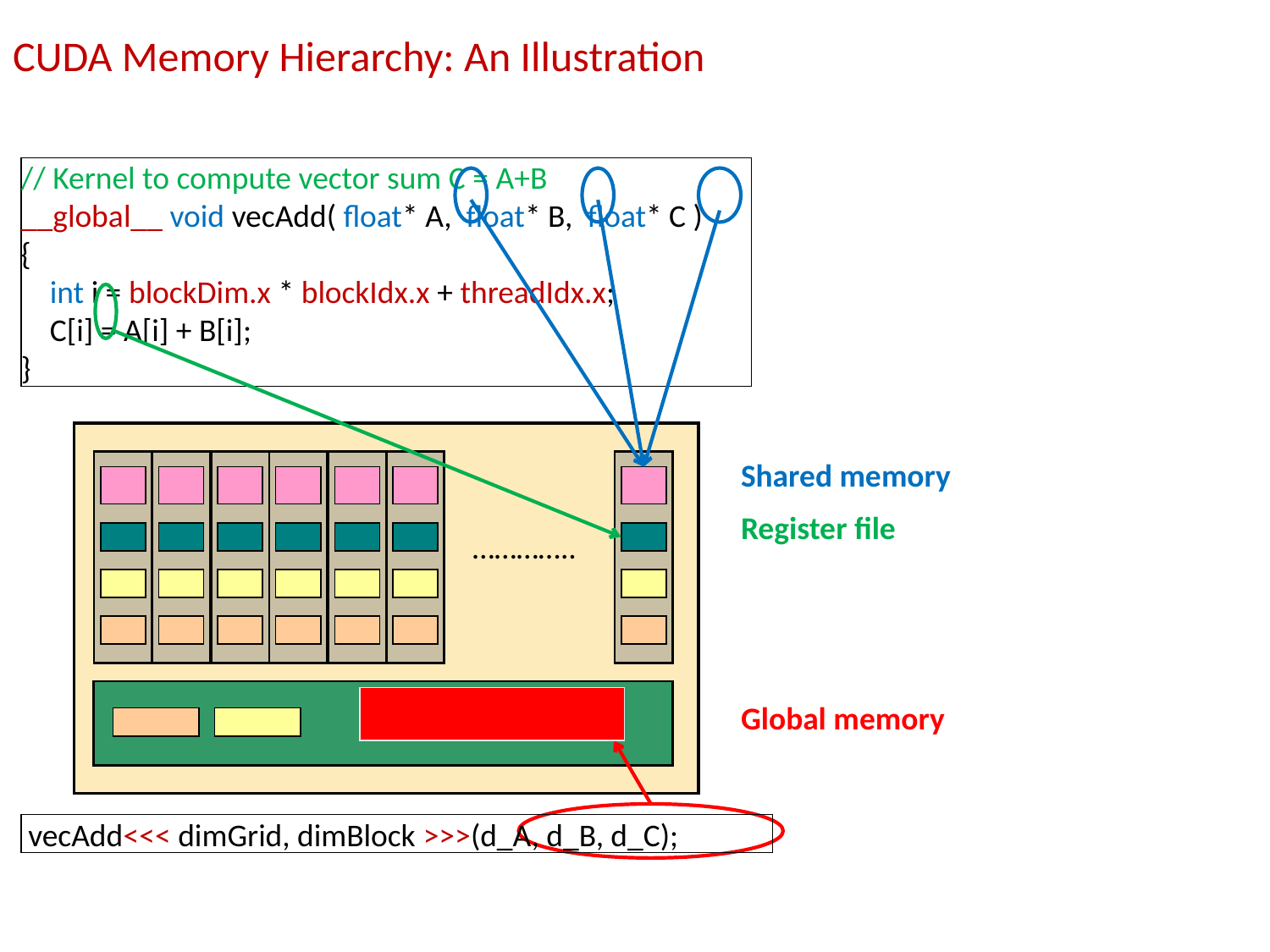

# CUDA Memory Hierarchy: An Illustration
// Kernel to compute vector sum C = A+B
__global__ void vecAdd( float* A,  float* B,  float* C )
{
    int i = blockDim.x * blockIdx.x + threadIdx.x;
    C[i] = A[i] + B[i];
}

…………..

Shared memory
Register file

Global memory

 vecAdd<<< dimGrid, dimBlock >>>(d_A, d_B, d_C);